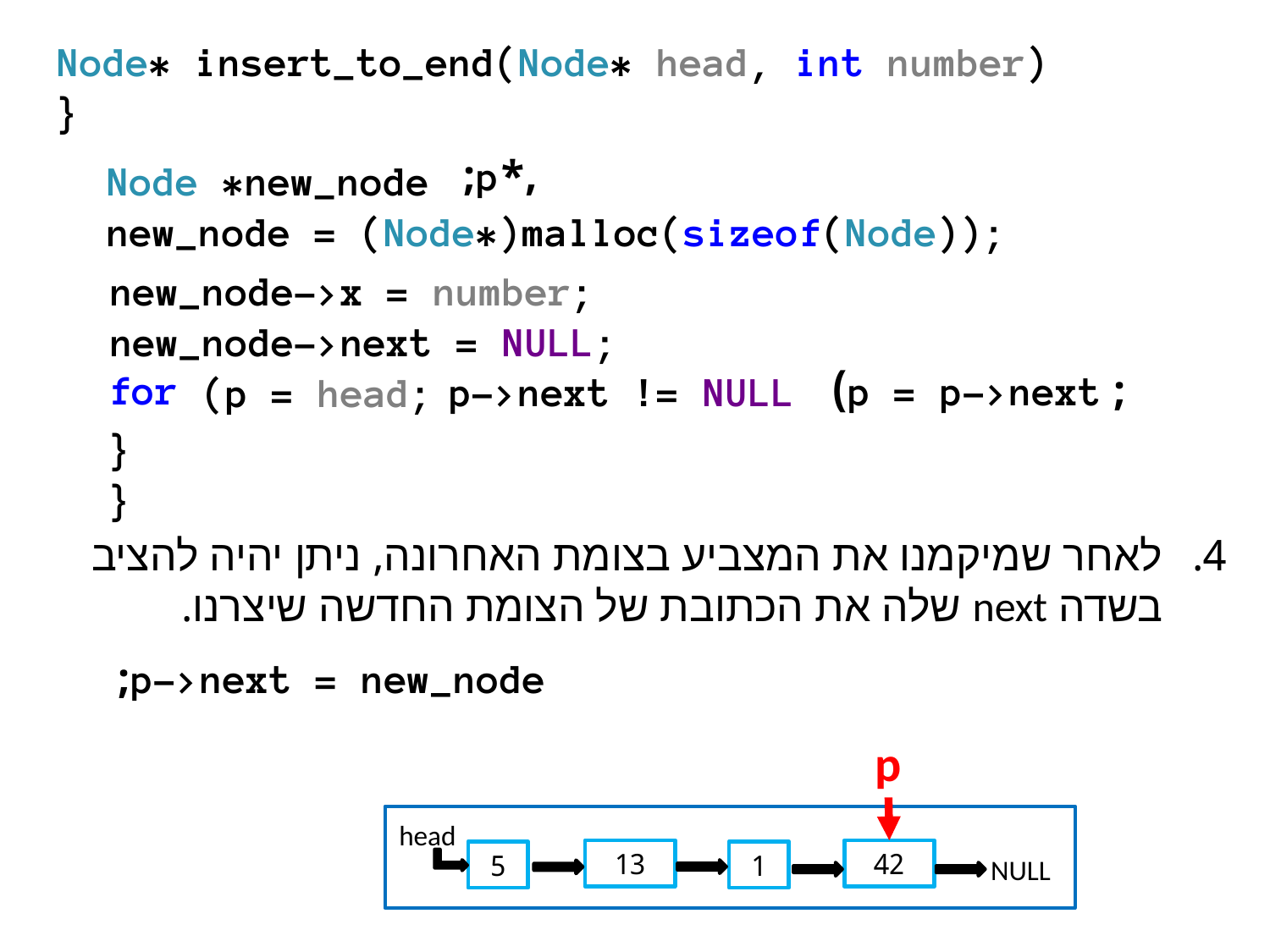

Node* insert_to_end(Node* head, int number)
}

,*p;
Node *new_node
new_node = (Node*)malloc(sizeof(Node));
new_node->x = number;
new_node->next = NULL;
for
; p = p->next)
p->next != NULL
 (p = head;
}
}
לאחר שמיקמנו את המצביע בצומת האחרונה, ניתן יהיה להציב בשדה next שלה את הכתובת של הצומת החדשה שיצרנו.
p->next = new_node;
p

head
13
42
5
1

NULL